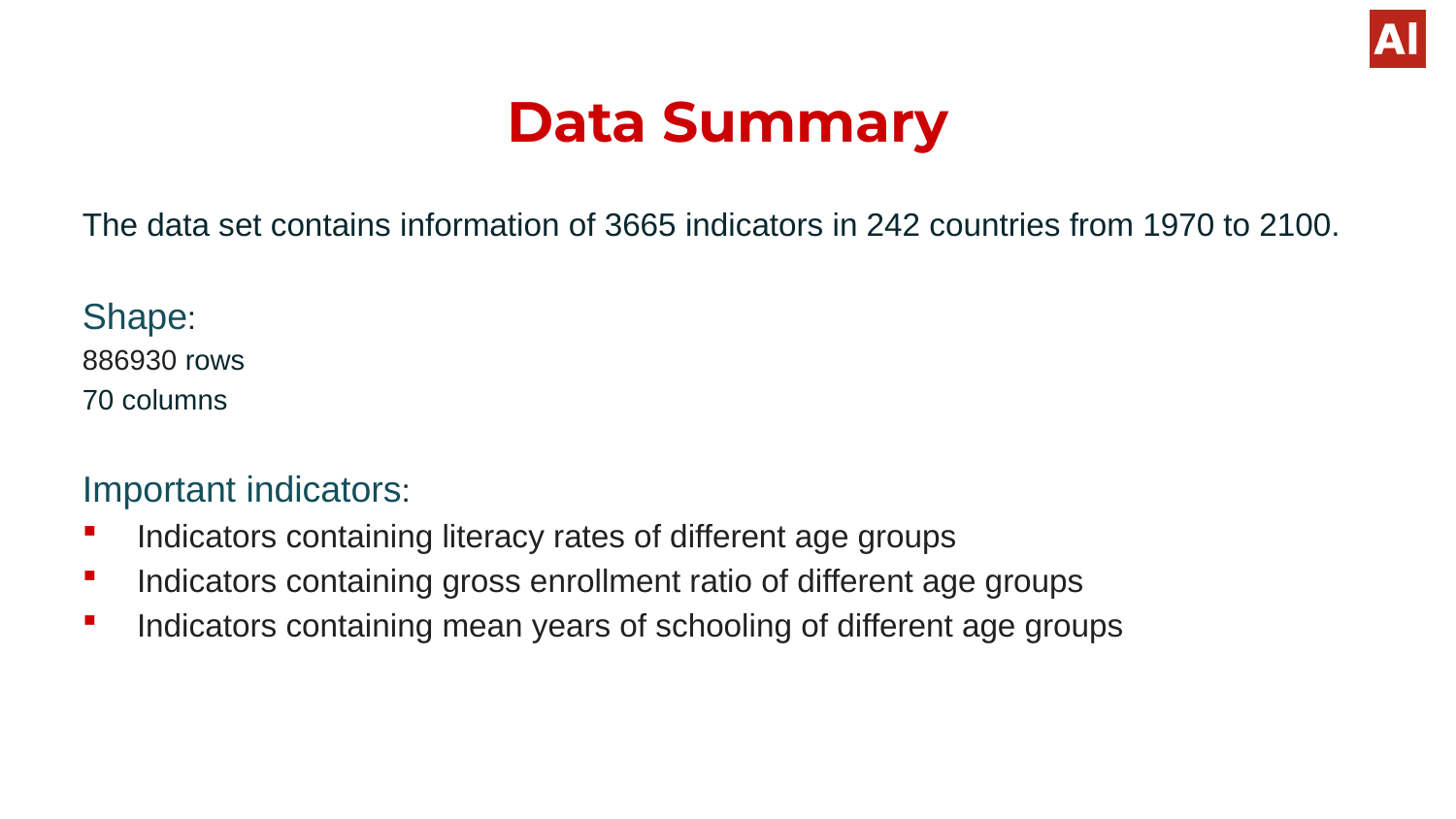

# Data Summary
The data set contains information of 3665 indicators in 242 countries from 1970 to 2100.

Shape:
886930 rows
70 columns

Important indicators:
Indicators containing literacy rates of different age groups
Indicators containing gross enrollment ratio of different age groups
Indicators containing mean years of schooling of different age groups